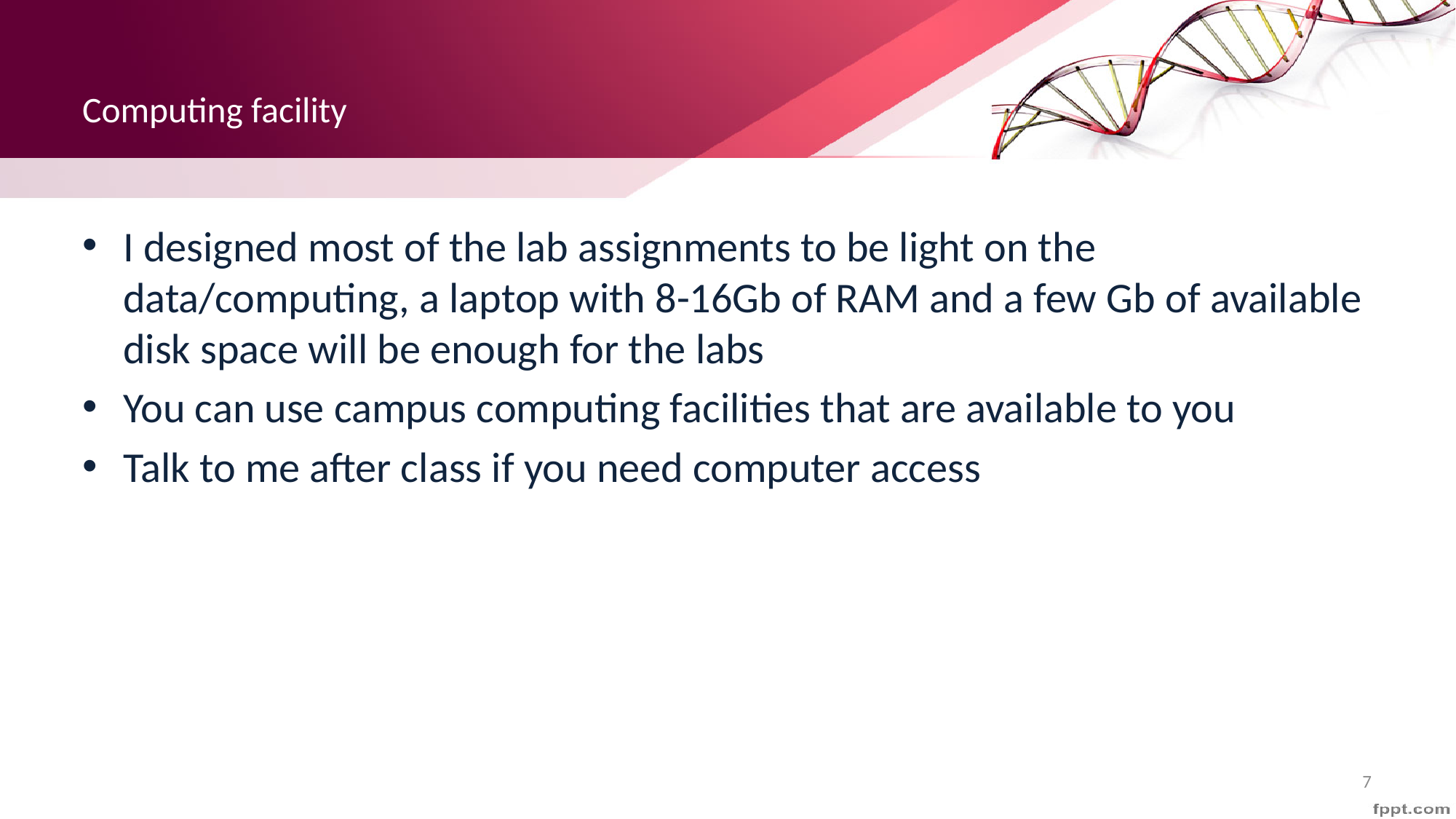

# Computing facility
I designed most of the lab assignments to be light on the data/computing, a laptop with 8-16Gb of RAM and a few Gb of available disk space will be enough for the labs
You can use campus computing facilities that are available to you
Talk to me after class if you need computer access
7